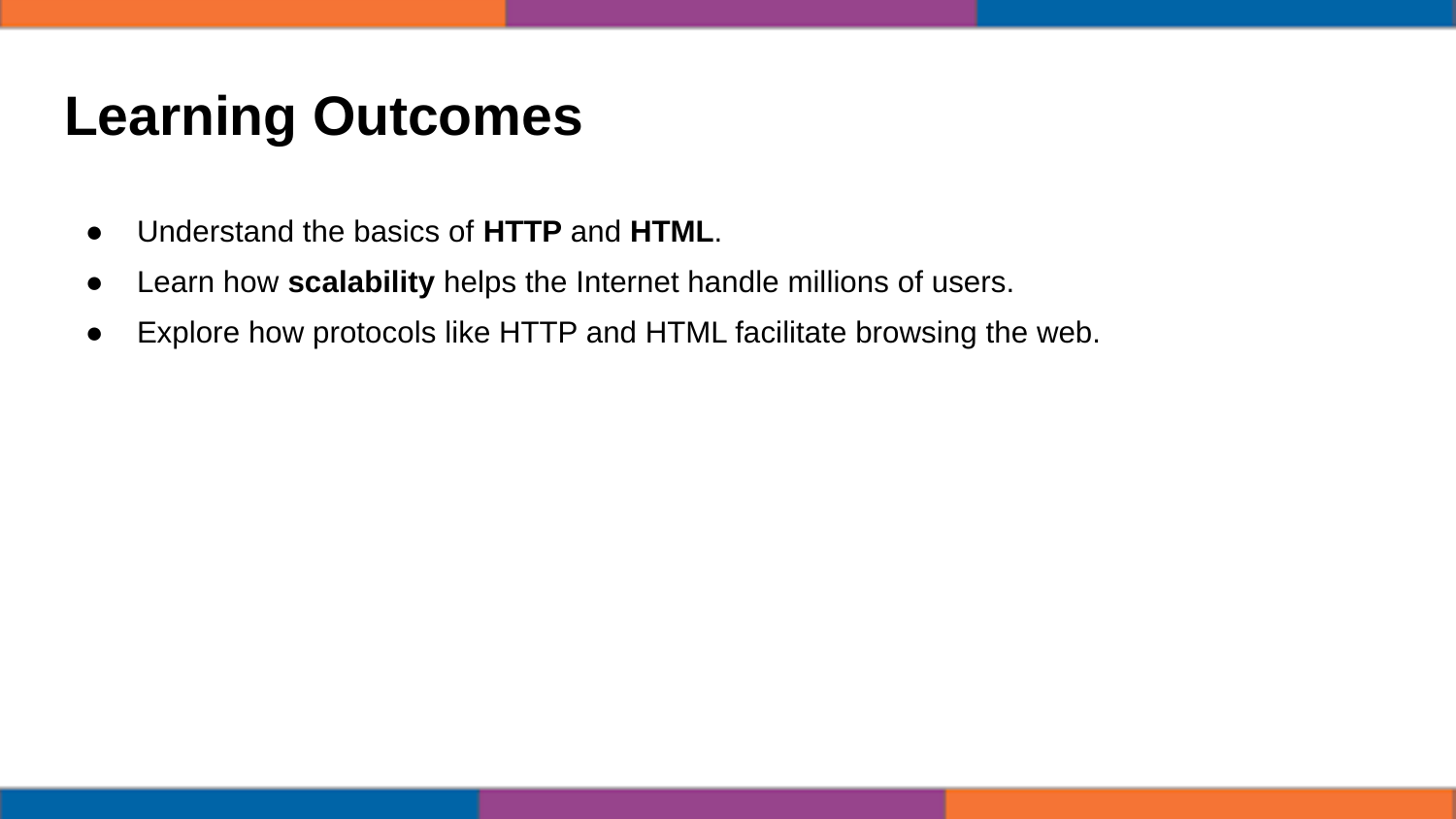

# Learning Outcomes
Understand the basics of HTTP and HTML.
Learn how scalability helps the Internet handle millions of users.
Explore how protocols like HTTP and HTML facilitate browsing the web.